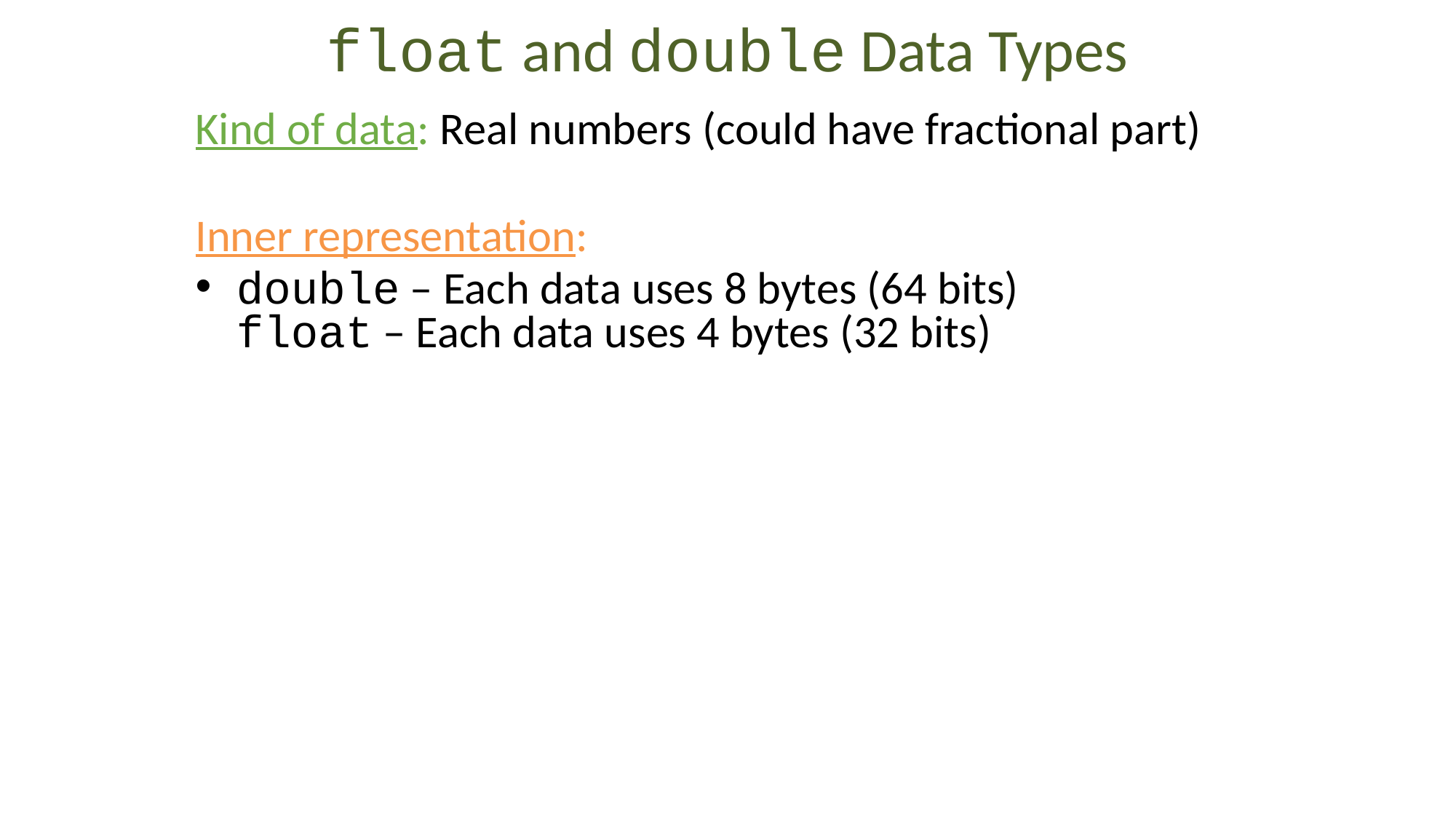

float and double Data Types
Kind of data: Real numbers (could have fractional part)
Inner representation:
double – Each data uses 8 bytes (64 bits)
float – Each data uses 4 bytes (32 bits)